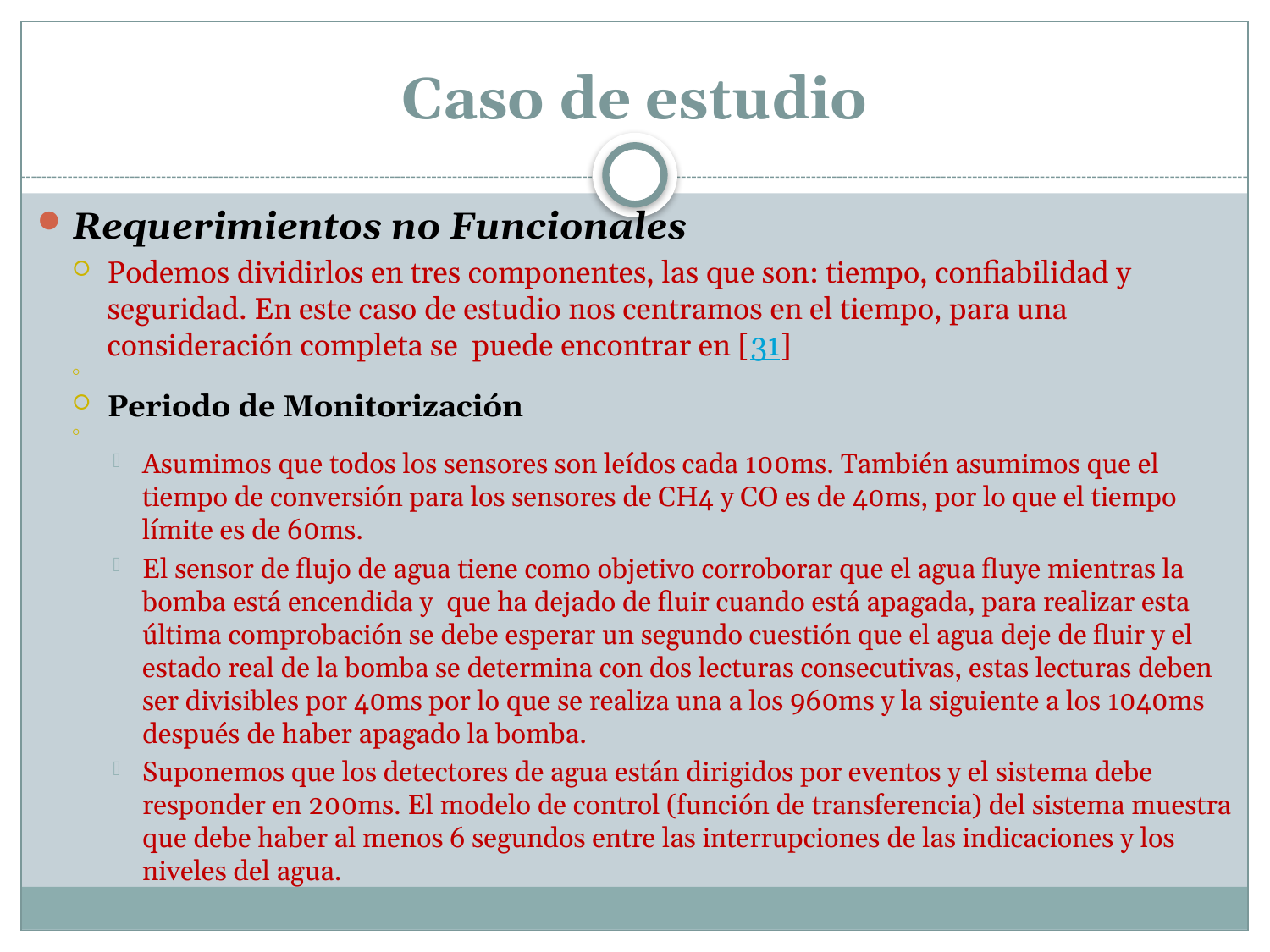

# Caso de estudio
Requerimientos no Funcionales
Podemos dividirlos en tres componentes, las que son: tiempo, confiabilidad y seguridad. En este caso de estudio nos centramos en el tiempo, para una consideración completa se  puede encontrar en [31]

Periodo de Monitorización

Asumimos que todos los sensores son leídos cada 100ms. También asumimos que el tiempo de conversión para los sensores de CH4 y CO es de 40ms, por lo que el tiempo límite es de 60ms.
El sensor de flujo de agua tiene como objetivo corroborar que el agua fluye mientras la bomba está encendida y  que ha dejado de fluir cuando está apagada, para realizar esta última comprobación se debe esperar un segundo cuestión que el agua deje de fluir y el estado real de la bomba se determina con dos lecturas consecutivas, estas lecturas deben ser divisibles por 40ms por lo que se realiza una a los 960ms y la siguiente a los 1040ms después de haber apagado la bomba.
Suponemos que los detectores de agua están dirigidos por eventos y el sistema debe responder en 200ms. El modelo de control (función de transferencia) del sistema muestra que debe haber al menos 6 segundos entre las interrupciones de las indicaciones y los niveles del agua.